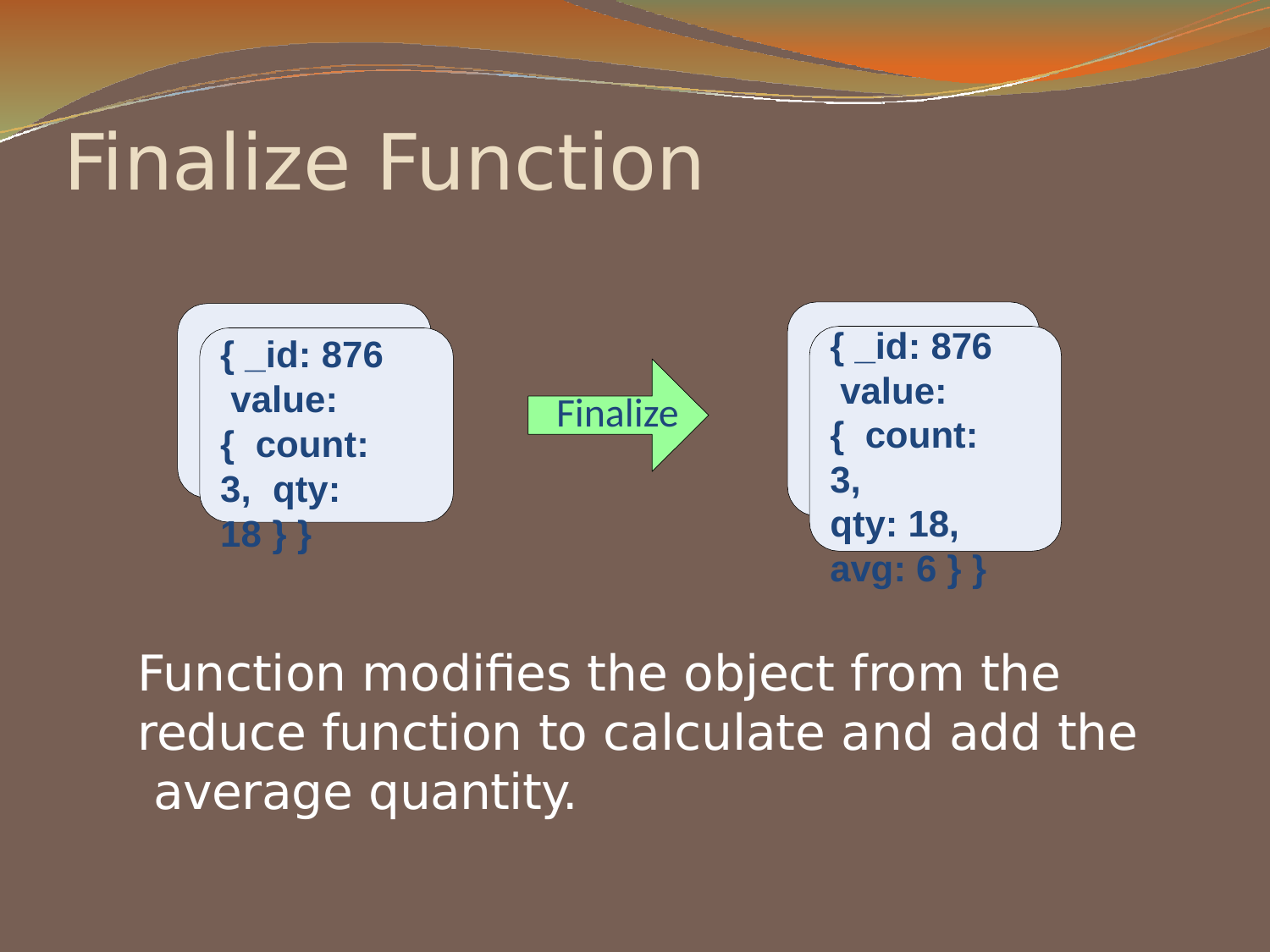

# Finalize Function

{ _id: 876  value: {  count: 3,
qty: 18,  avg: 6 } }
{ _id: 876  value: {  count: 3,  qty: 18 } }

Finalize
Function modifies the object from the  reduce function to calculate and add the  average quantity.